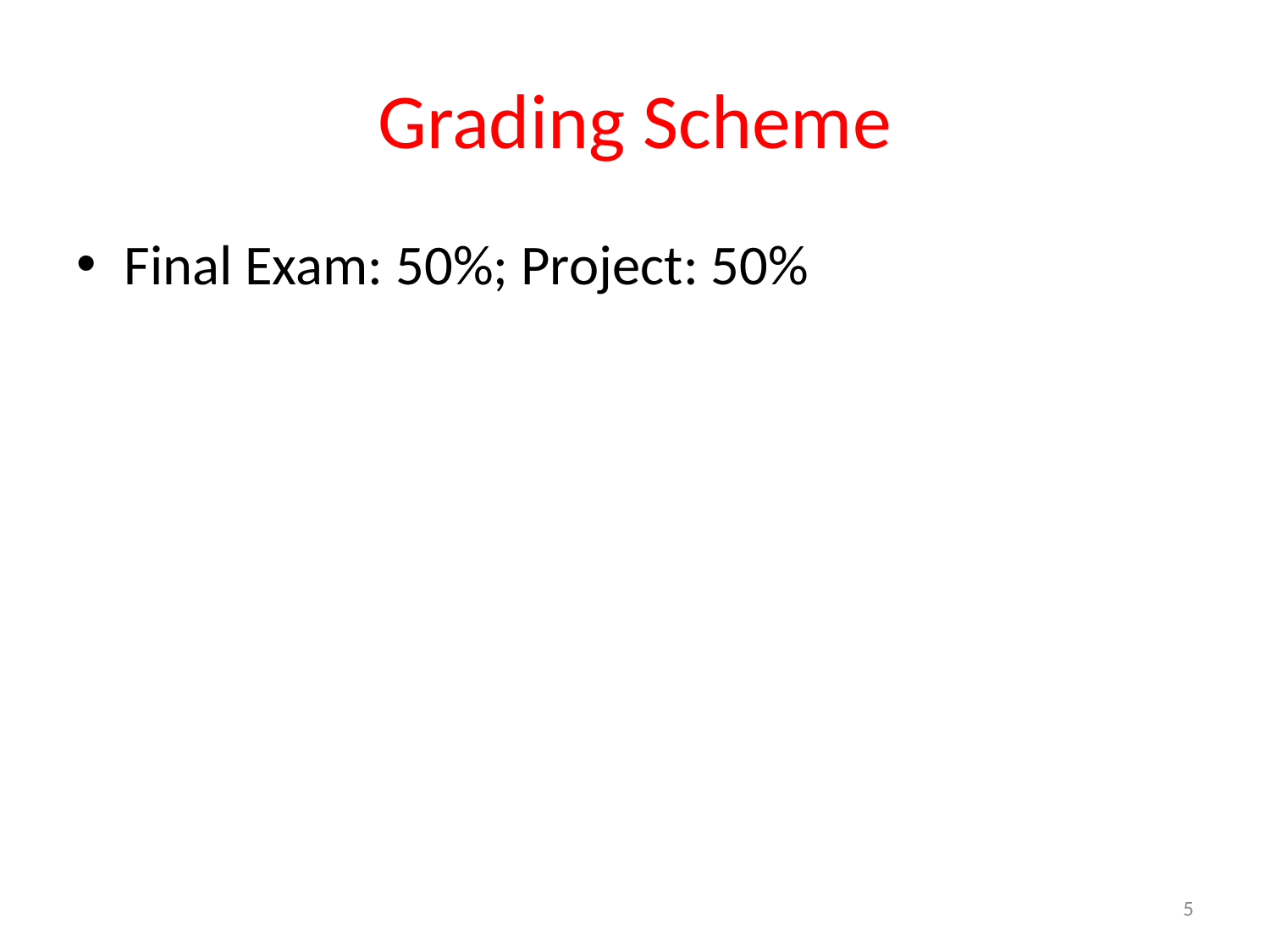

# Grading Scheme
Final Exam: 50%; Project: 50%

5